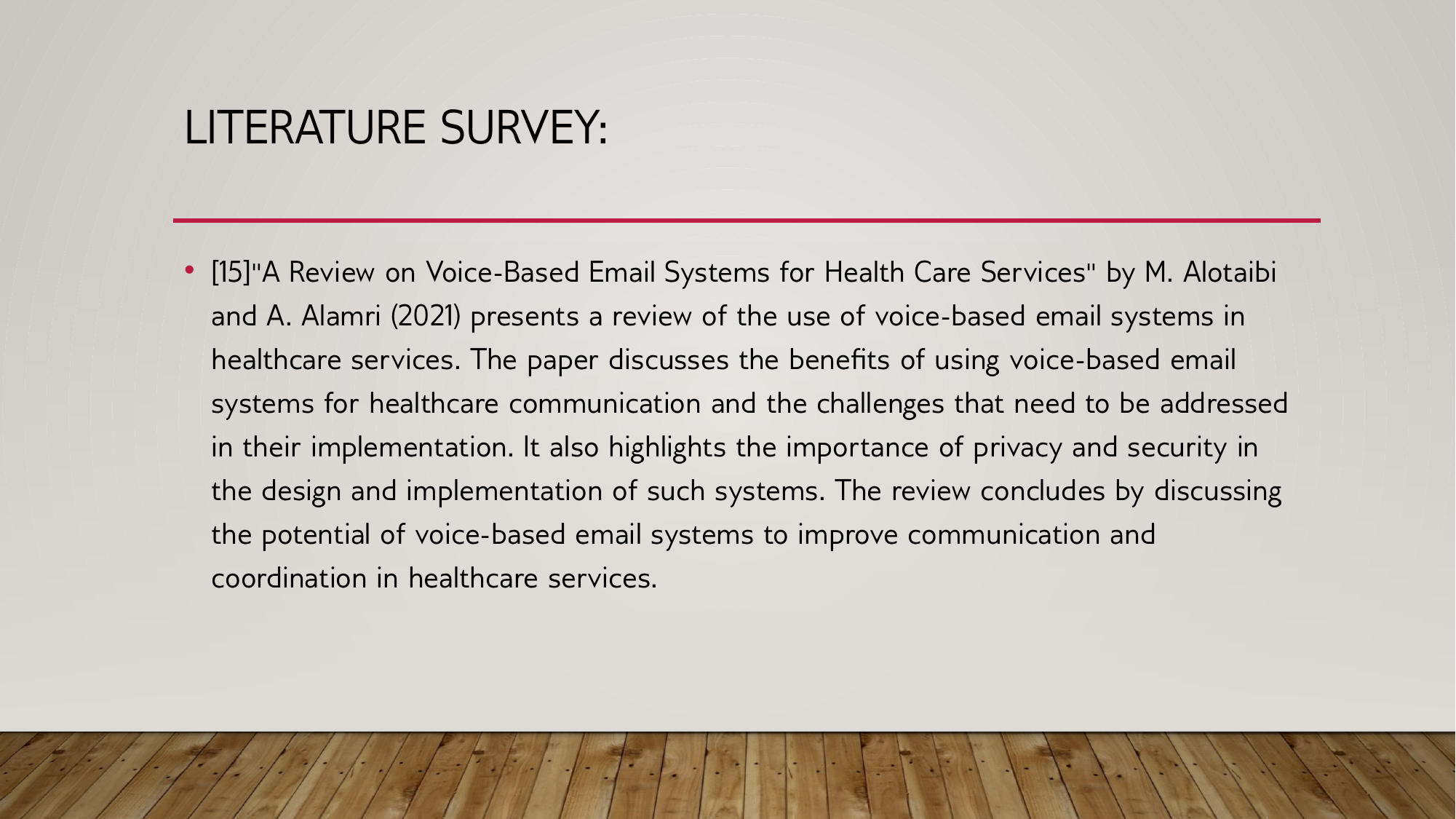

# LITERATURE SURVEY:
[15]"A Review on Voice-Based Email Systems for Health Care Services" by M. Alotaibi and A. Alamri (2021) presents a review of the use of voice-based email systems in healthcare services. The paper discusses the benefits of using voice-based email systems for healthcare communication and the challenges that need to be addressed in their implementation. It also highlights the importance of privacy and security in the design and implementation of such systems. The review concludes by discussing the potential of voice-based email systems to improve communication and coordination in healthcare services.